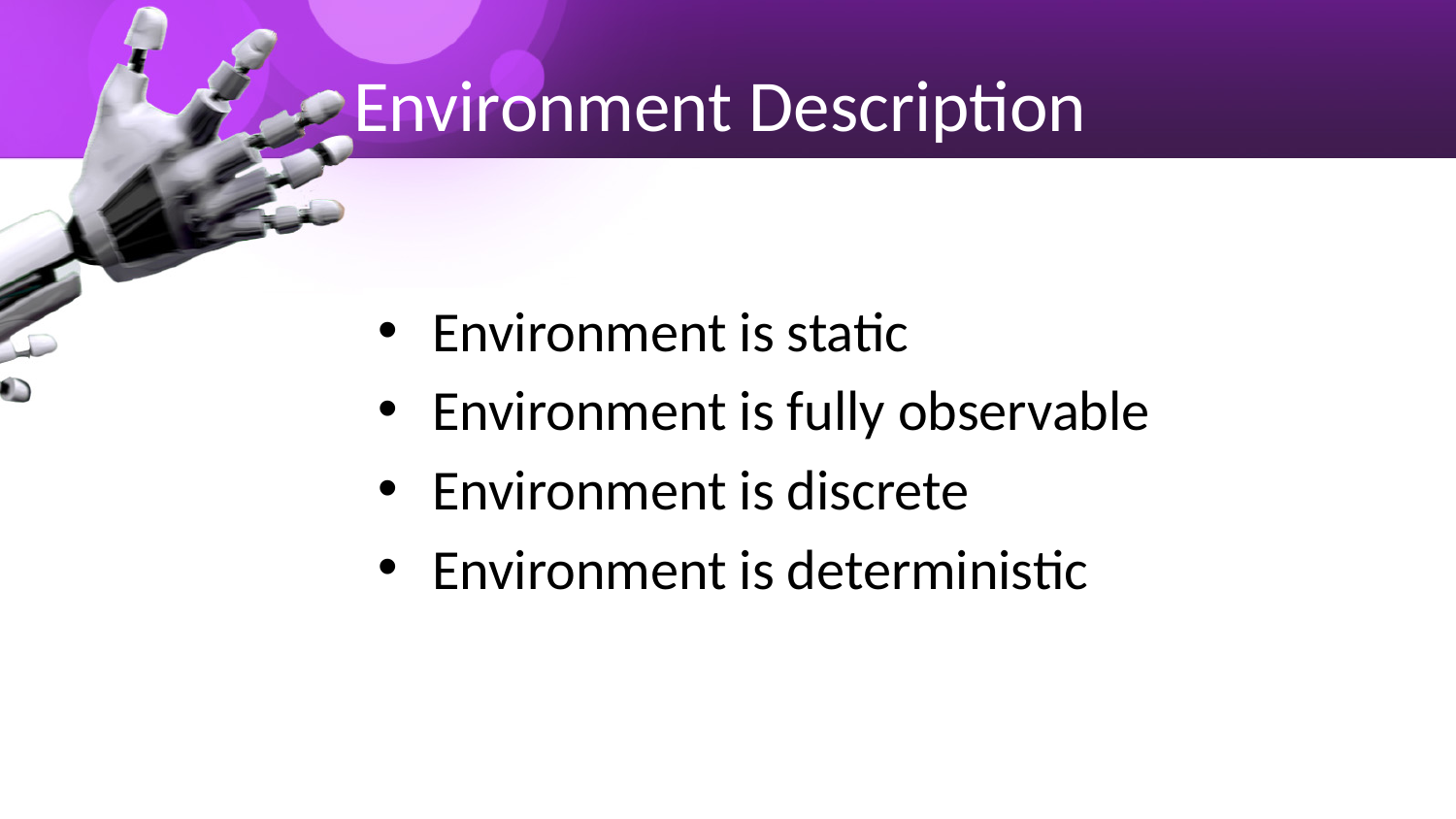

# Environment Description
Environment is static
Environment is fully observable
Environment is discrete
Environment is deterministic